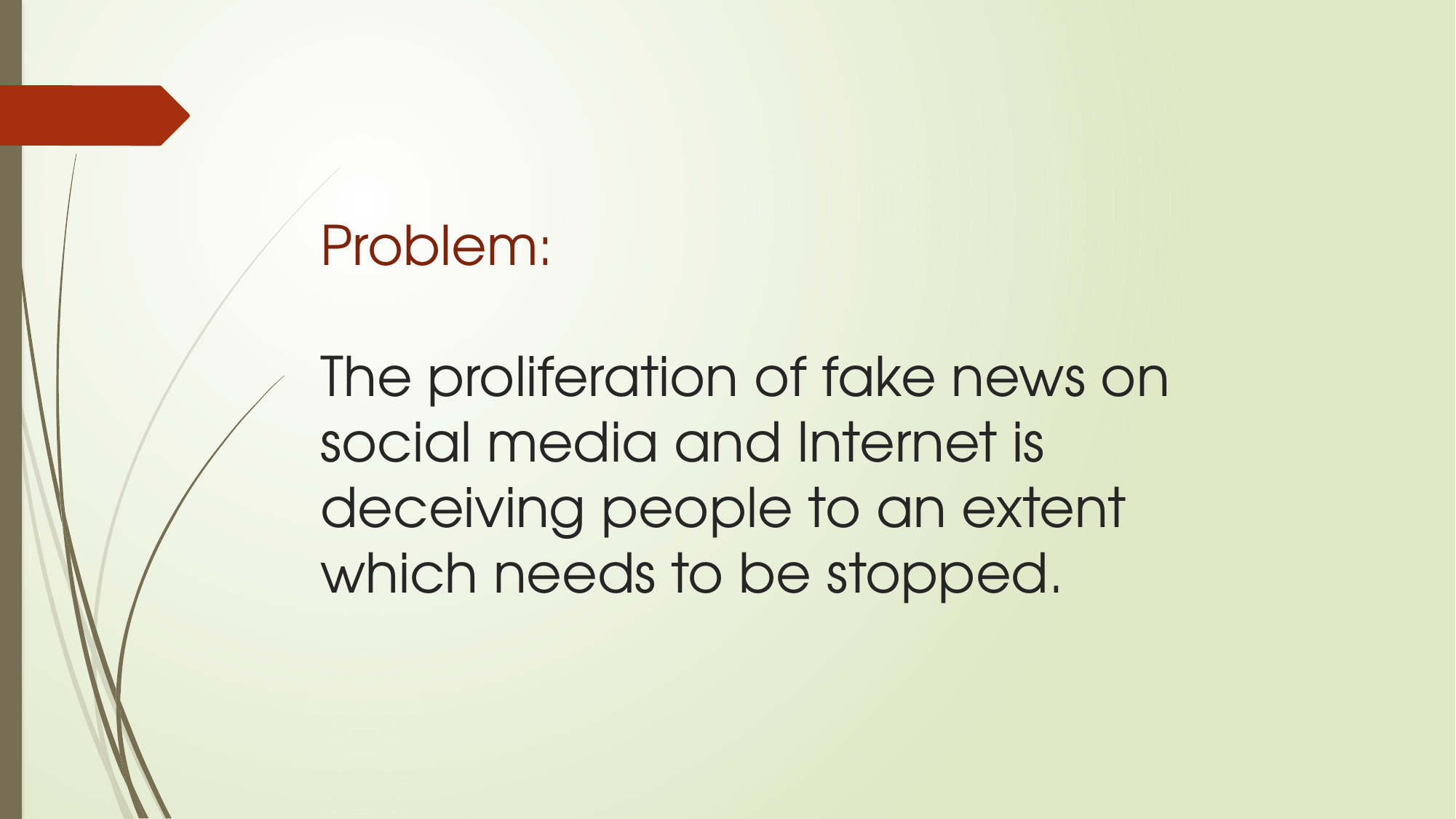

# Problem: The proliferation of fake news on social media and Internet is deceiving people to an extent which needs to be stopped.